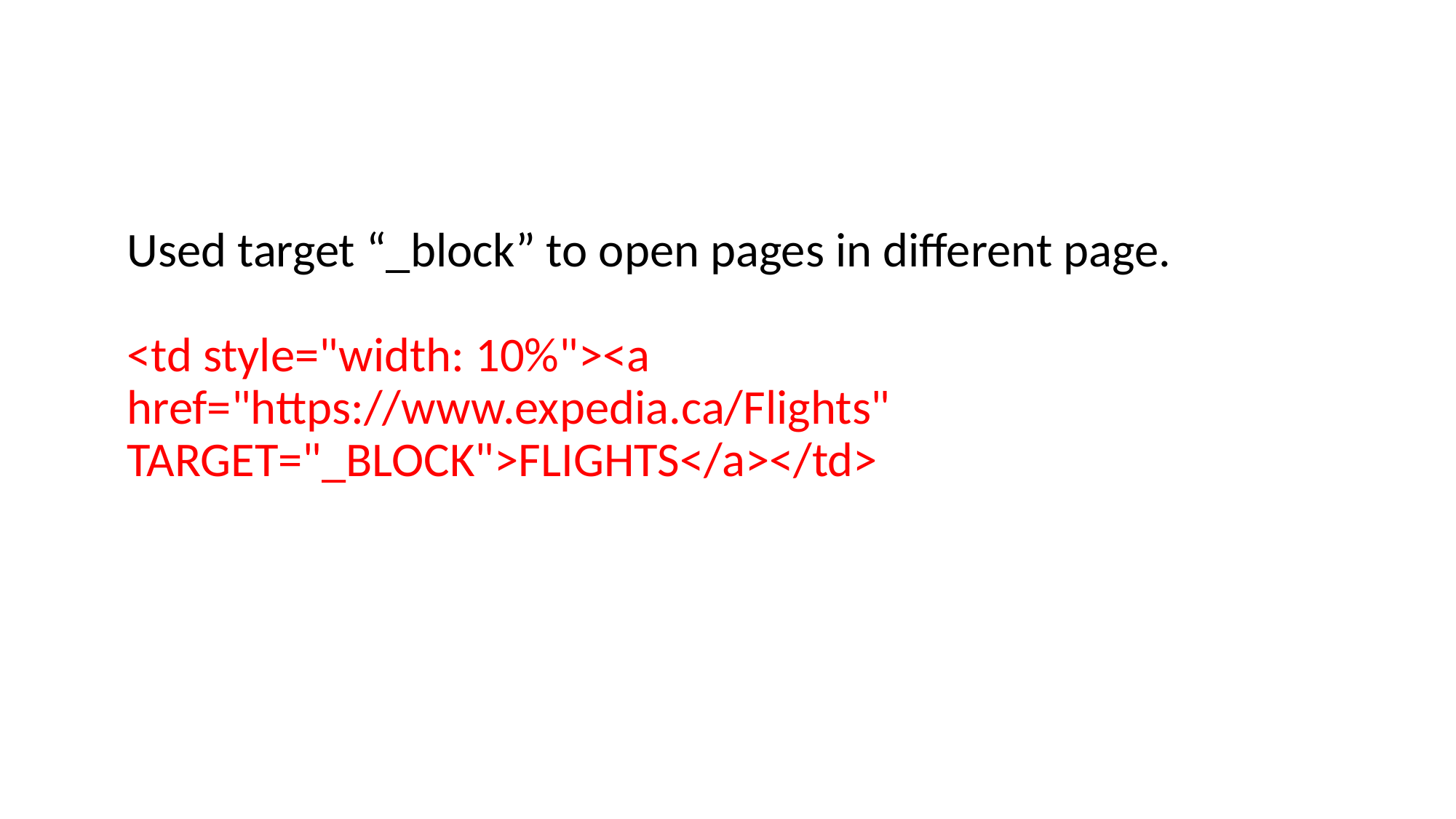

# Used target “_block” to open pages in different page. <td style="width: 10%"><a href="https://www.expedia.ca/Flights" TARGET="_BLOCK">FLIGHTS</a></td>